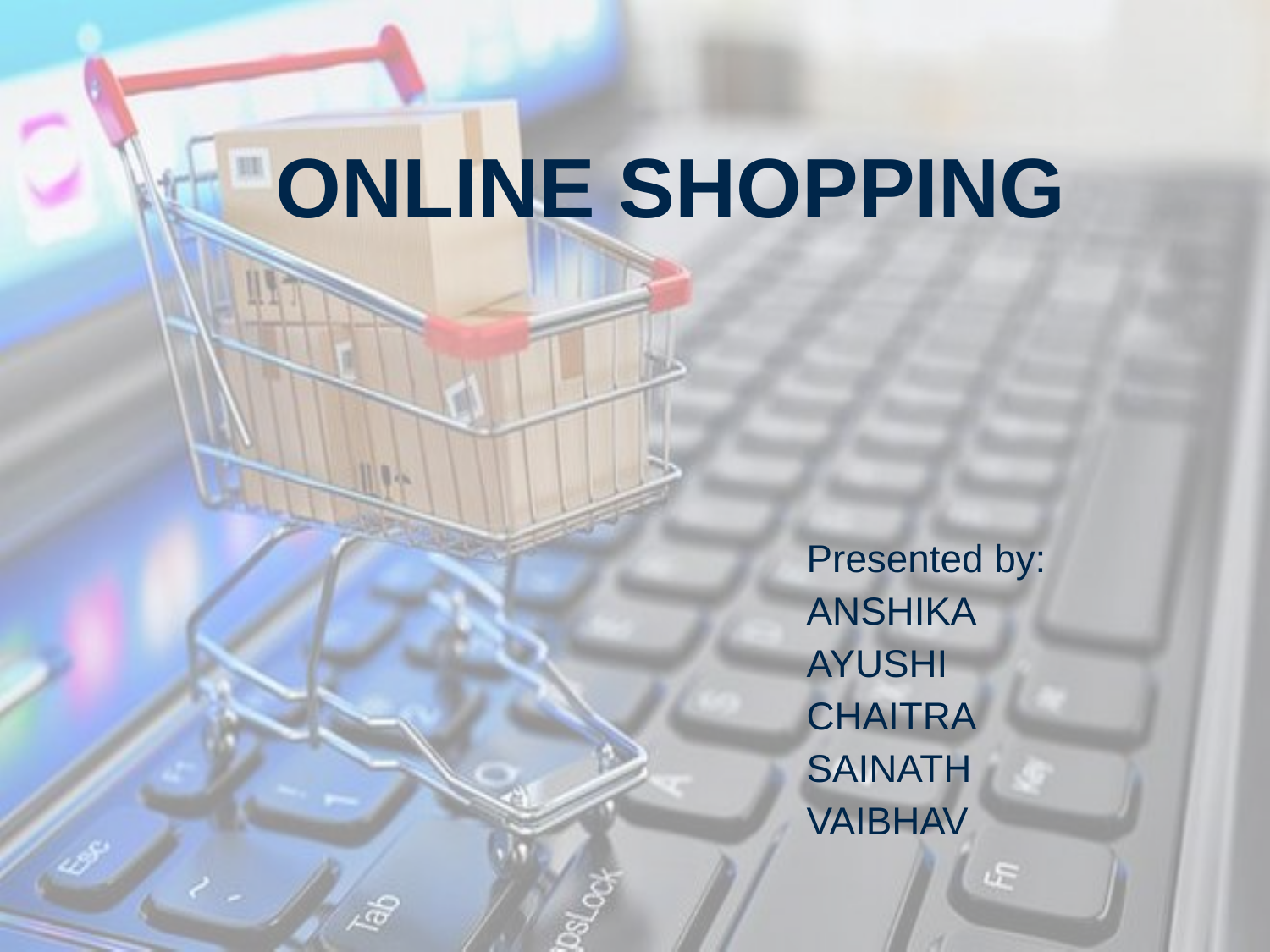

# ONLINE SHOPPING
Presented by:
ANSHIKA
AYUSHI
CHAITRA
SAINATH
VAIBHAV